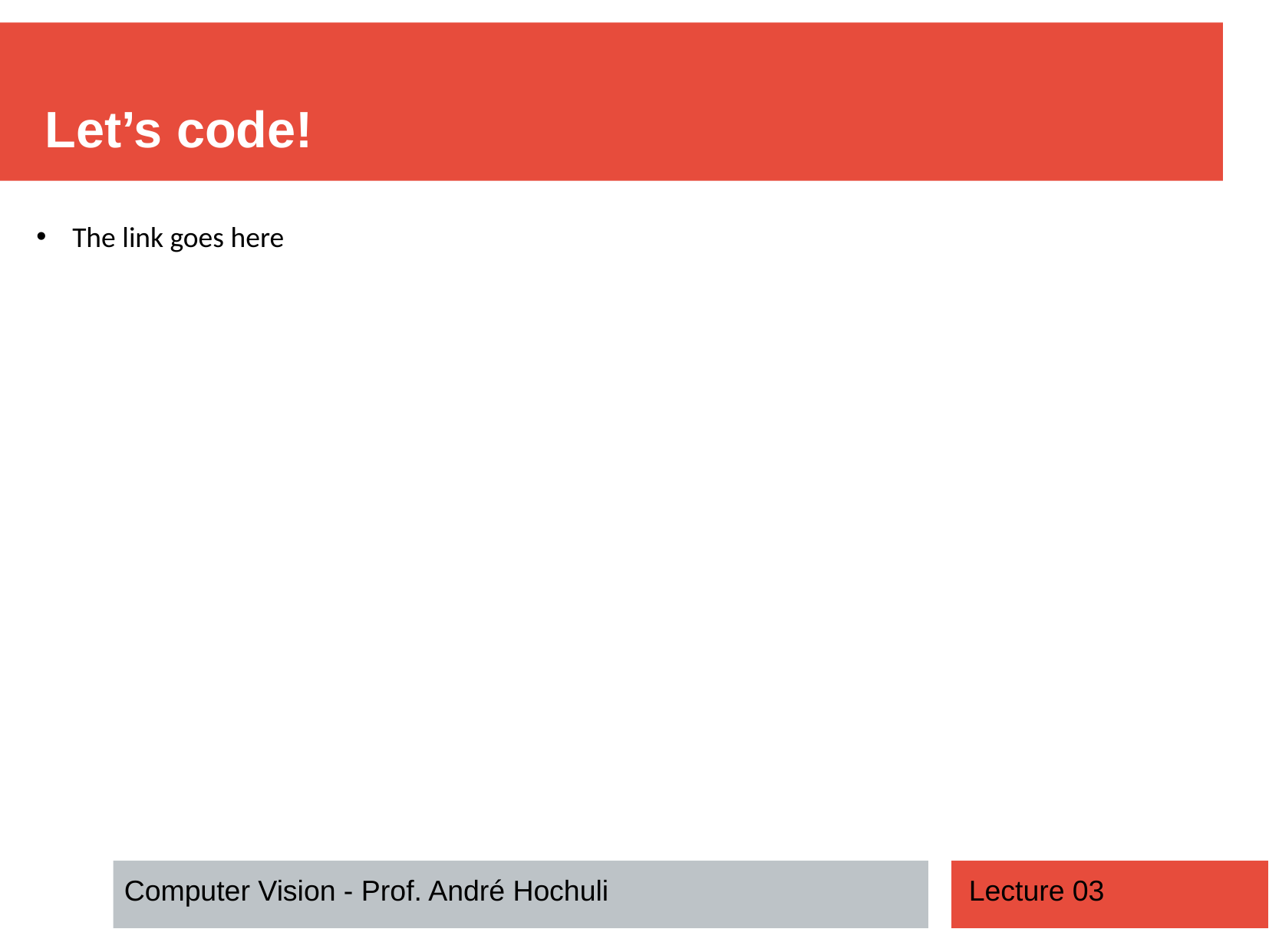

Let’s code!
The link goes here
Computer Vision - Prof. André Hochuli
Lecture 03